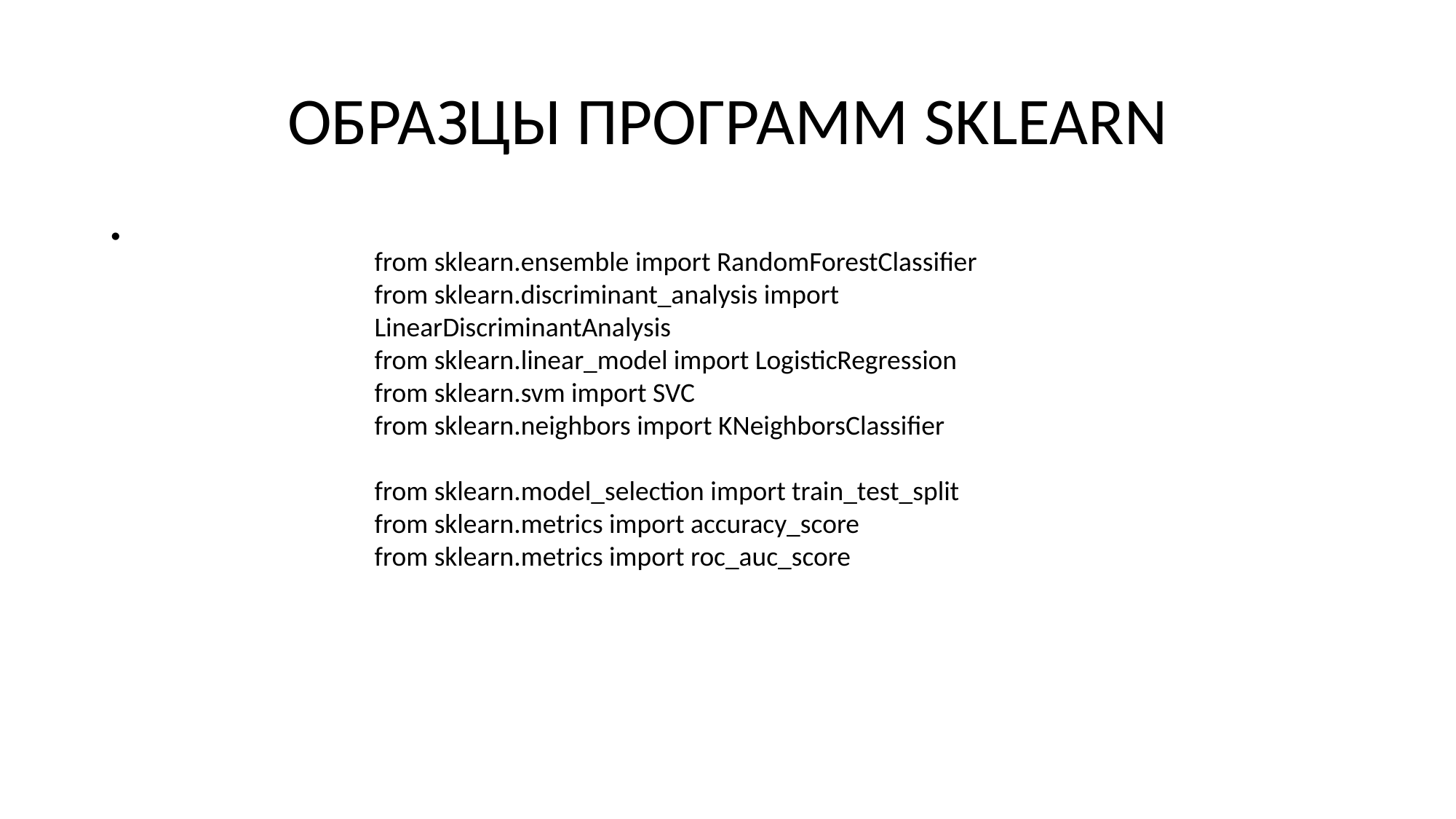

# ОБРАЗЦЫ ПРОГРАММ SKLEARN

from sklearn.ensemble import RandomForestClassifier
from sklearn.discriminant_analysis import LinearDiscriminantAnalysis
from sklearn.linear_model import LogisticRegression
from sklearn.svm import SVC
from sklearn.neighbors import KNeighborsClassifier

from sklearn.model_selection import train_test_split
from sklearn.metrics import accuracy_score
from sklearn.metrics import roc_auc_score